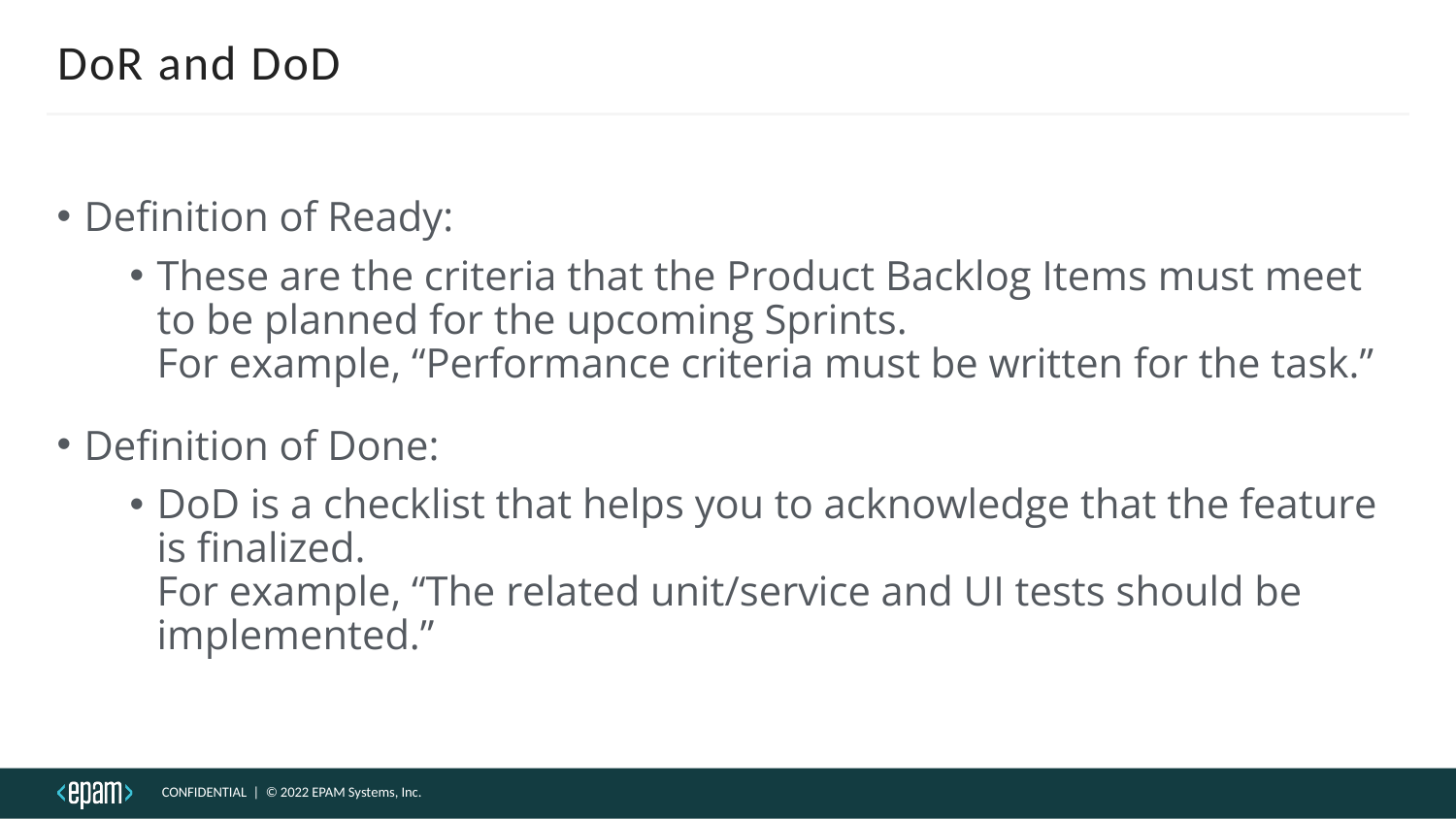

# DoR and DoD

Definition of Ready:
These are the criteria that the Product Backlog Items must meet to be planned for the upcoming Sprints.
For example, “Performance criteria must be written for the task.”
Definition of Done:
DoD is a checklist that helps you to acknowledge that the feature is finalized.
For example, “The related unit/service and UI tests should be implemented.”

CONFIDENTIAL  |  © 2022 EPAM Systems, Inc.